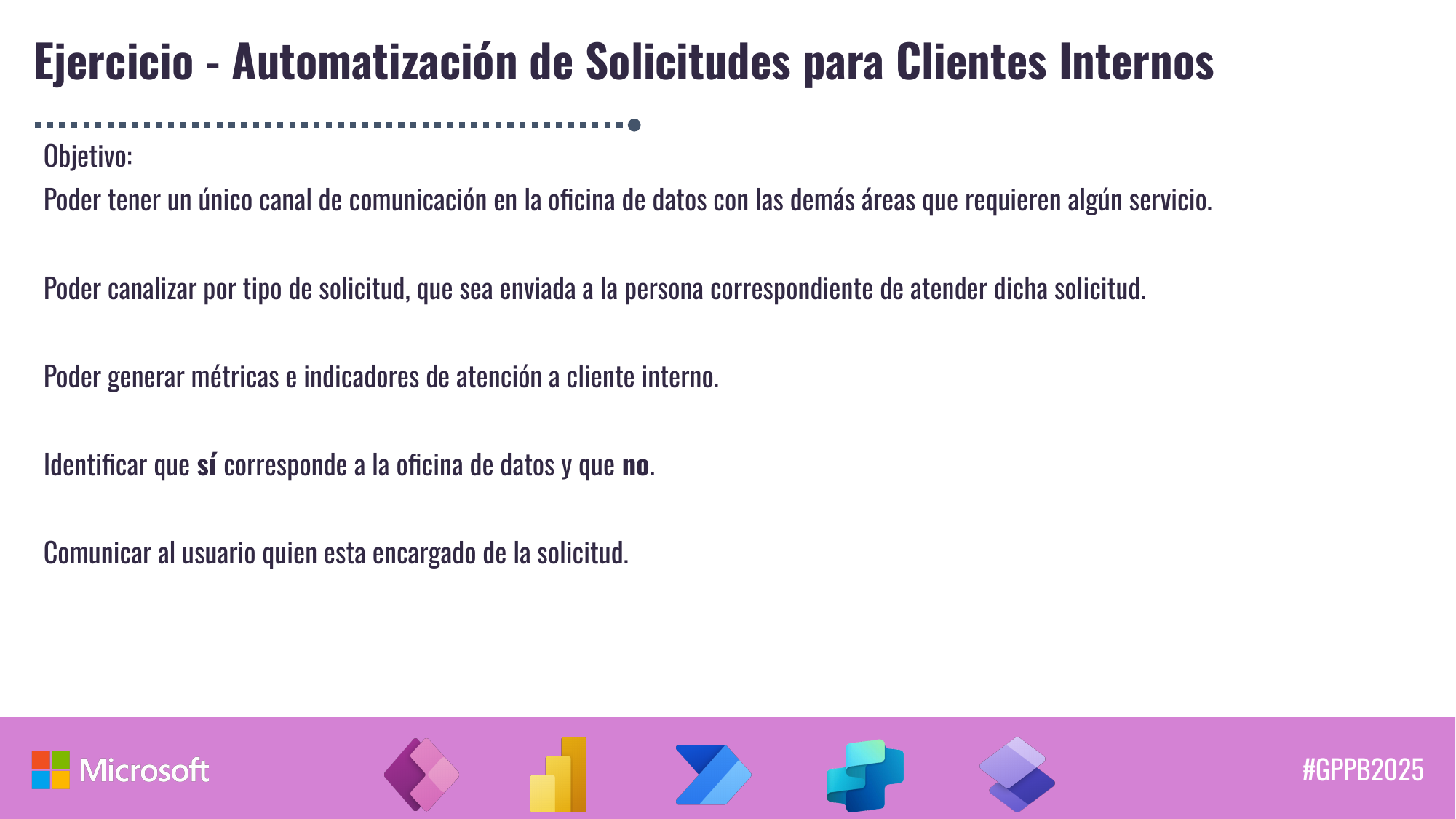

# Ejercicio - Automatización de Solicitudes para Clientes Internos
Objetivo:
Poder tener un único canal de comunicación en la oficina de datos con las demás áreas que requieren algún servicio.

Poder canalizar por tipo de solicitud, que sea enviada a la persona correspondiente de atender dicha solicitud.

Poder generar métricas e indicadores de atención a cliente interno.

Identificar que sí corresponde a la oficina de datos y que no.

Comunicar al usuario quien esta encargado de la solicitud.